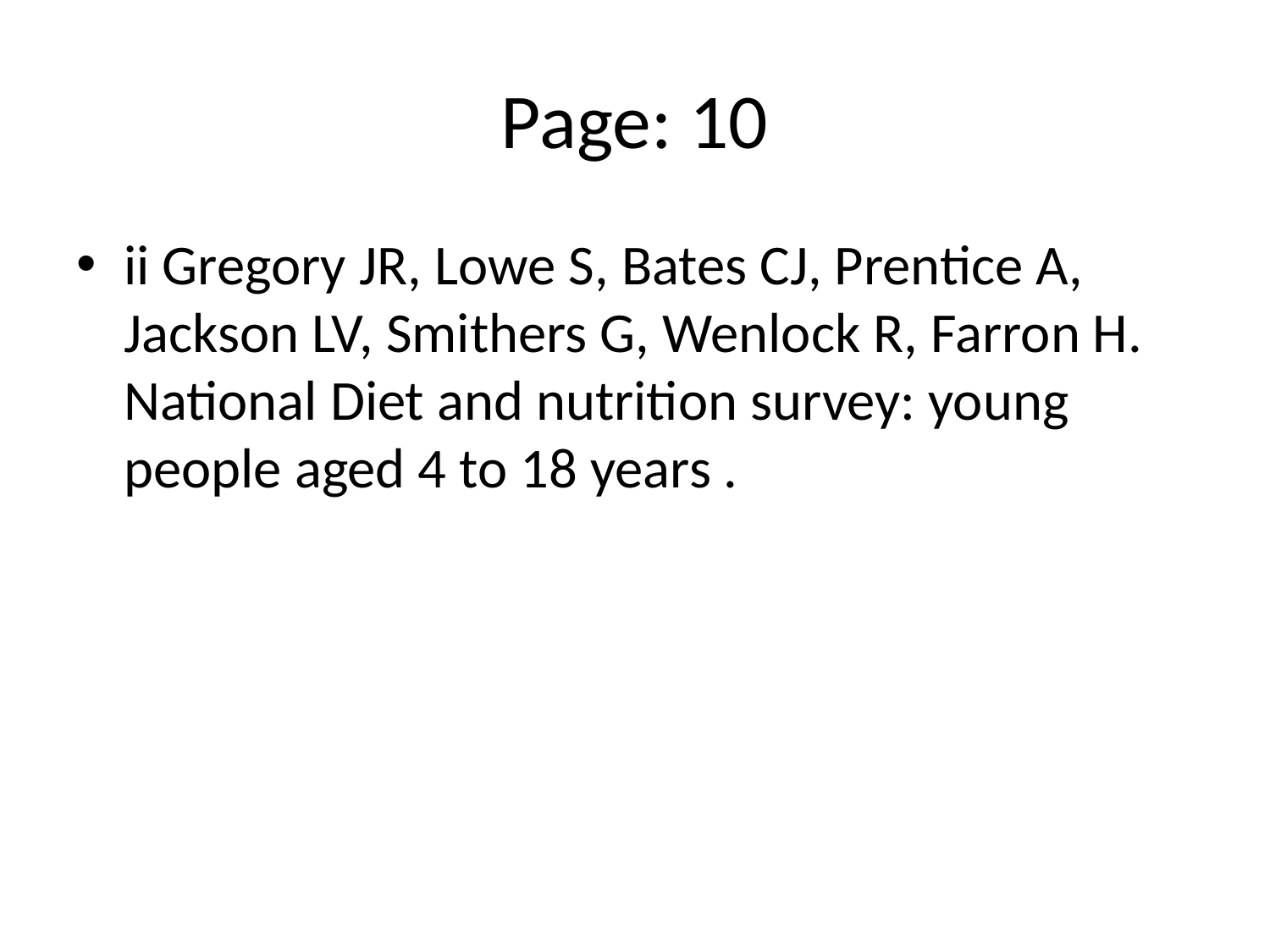

# Page: 10
ii Gregory JR, Lowe S, Bates CJ, Prentice A, Jackson LV, Smithers G, Wenlock R, Farron H. National Diet and nutrition survey: young people aged 4 to 18 years .